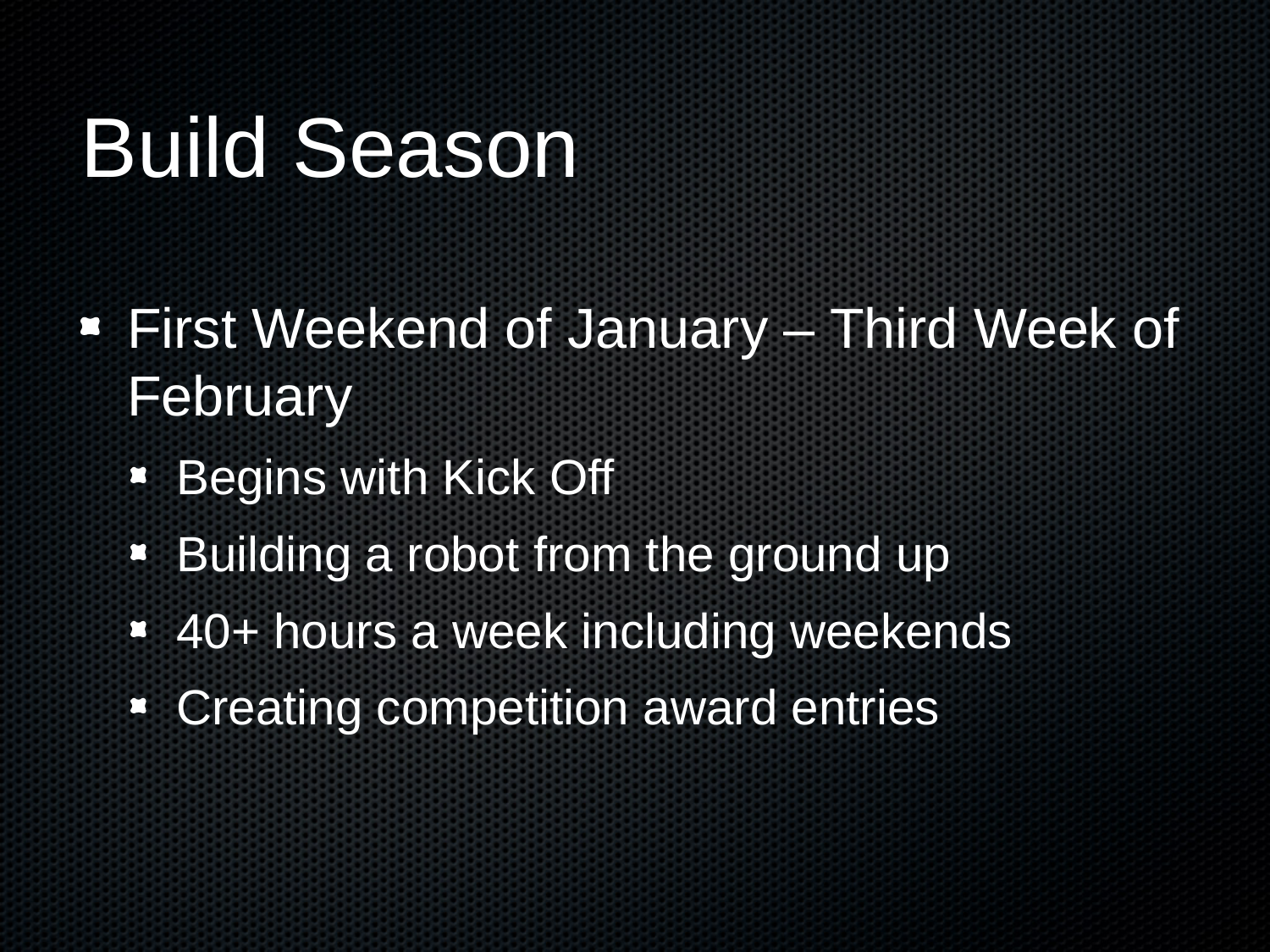

# Build Season
First Weekend of January – Third Week of February
Begins with Kick Off
Building a robot from the ground up
40+ hours a week including weekends
Creating competition award entries